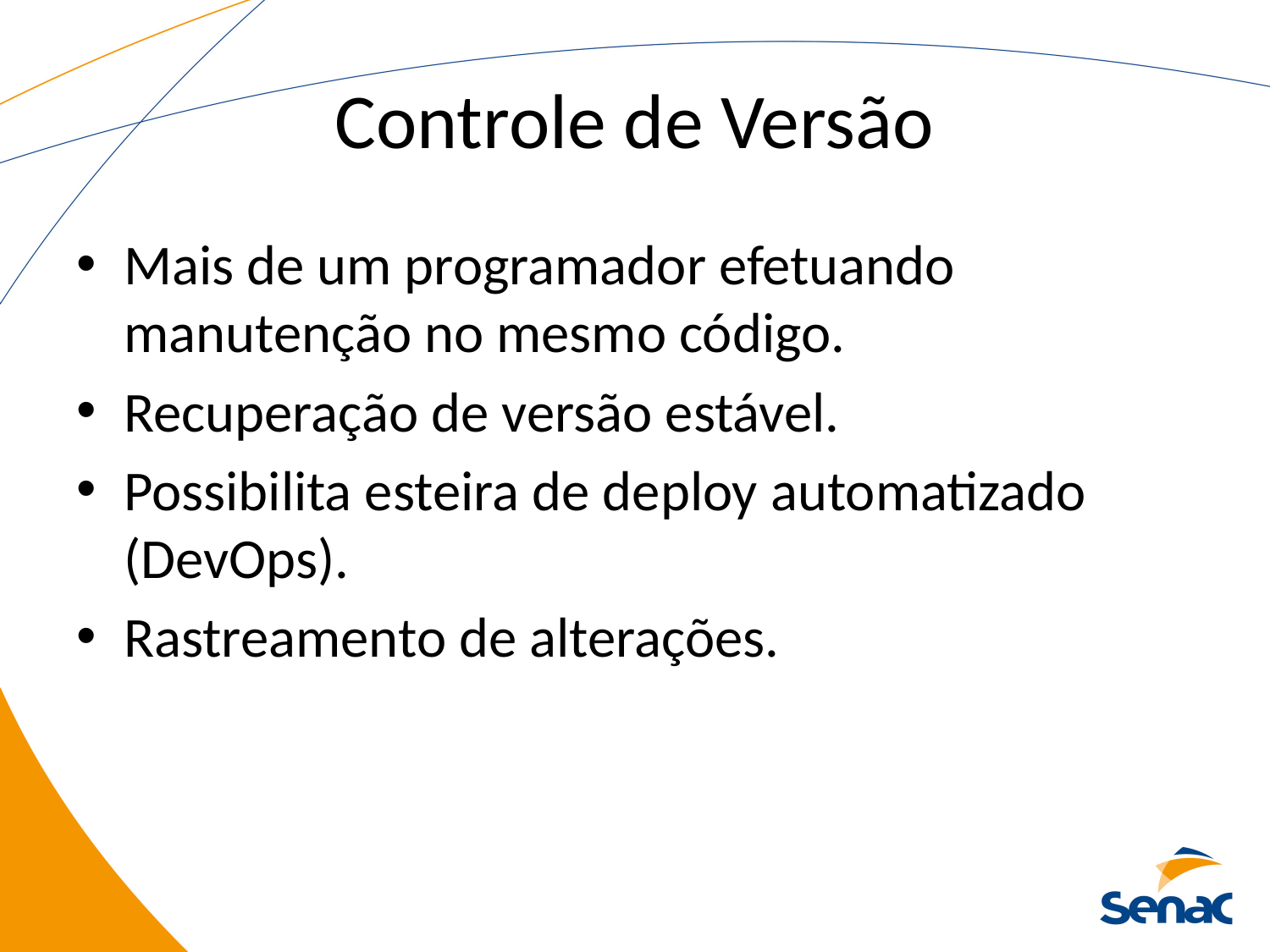

# Controle de Versão
Mais de um programador efetuando manutenção no mesmo código.
Recuperação de versão estável.
Possibilita esteira de deploy automatizado (DevOps).
Rastreamento de alterações.